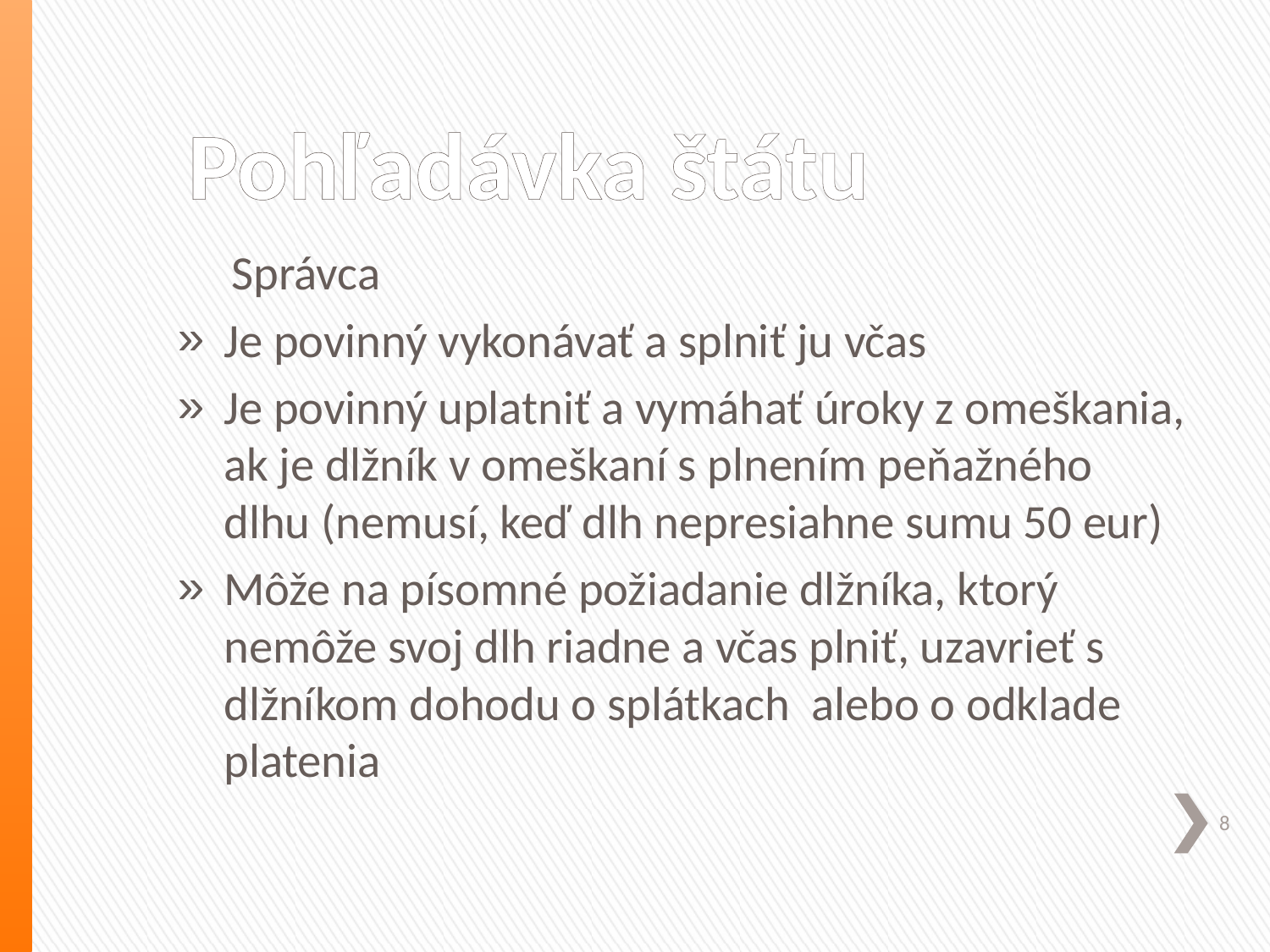

# Pohľadávka štátu
     Správca
Je povinný vykonávať a splniť ju včas
Je povinný uplatniť a vymáhať úroky z omeškania, ak je dlžník v omeškaní s plnením peňažného dlhu (nemusí, keď dlh nepresiahne sumu 50 eur)
Môže na písomné požiadanie dlžníka, ktorý nemôže svoj dlh riadne a včas plniť, uzavrieť s dlžníkom dohodu o splátkach  alebo o odklade platenia
8